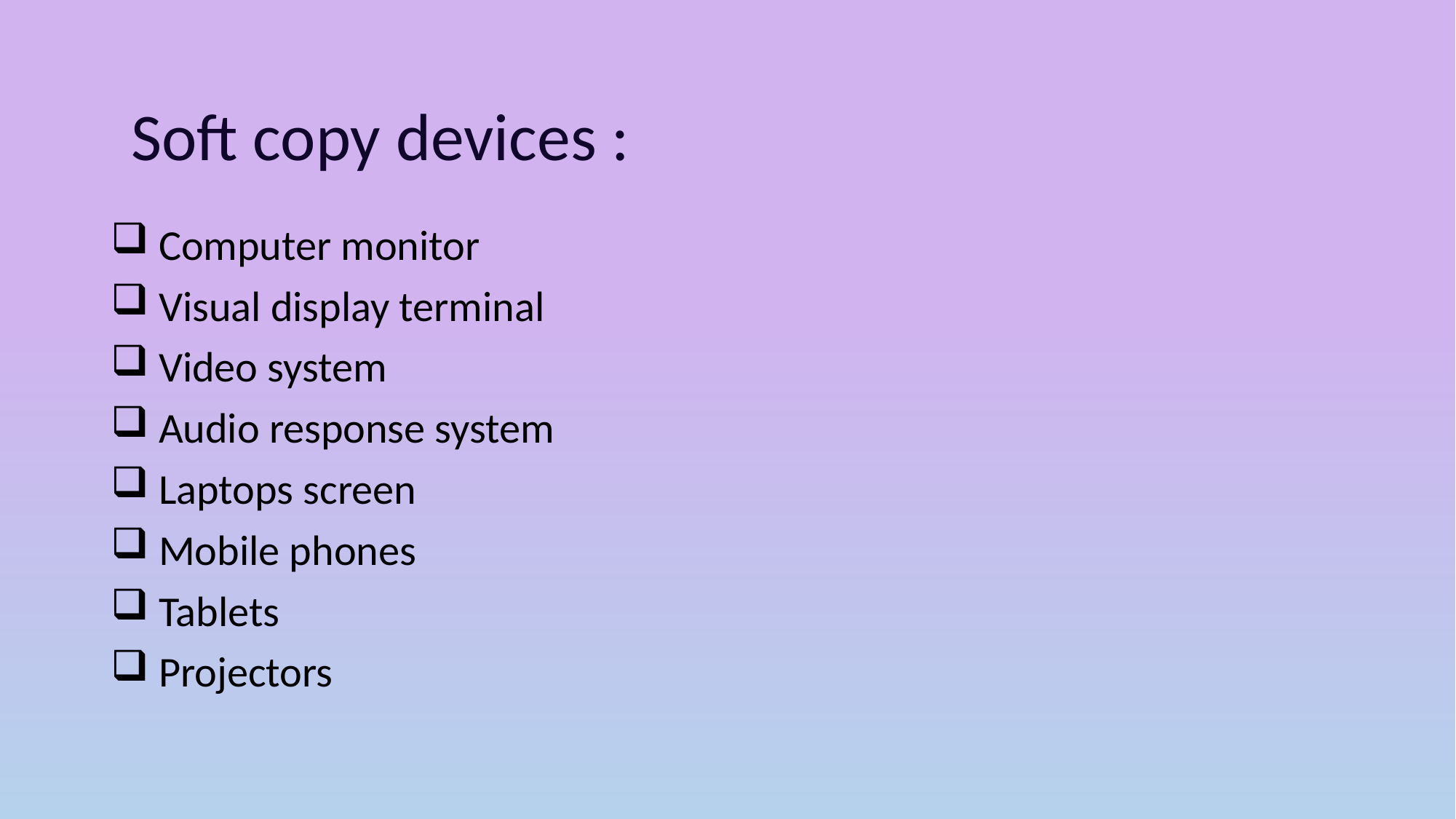

# Soft copy devices :
 Computer monitor
 Visual display terminal
 Video system
 Audio response system
 Laptops screen
 Mobile phones
 Tablets
 Projectors